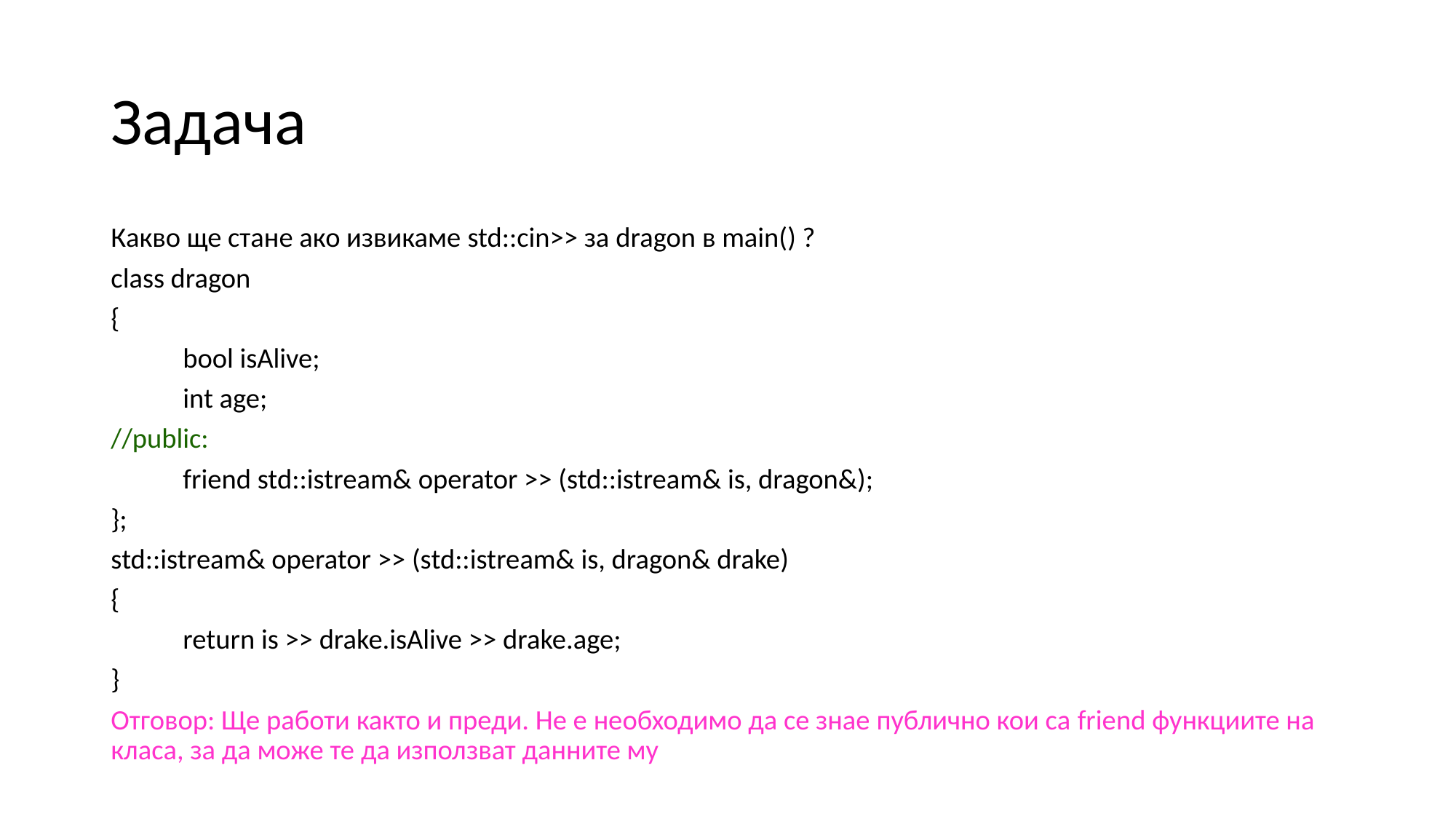

# Задача
Какво ще стане ако извикаме std::cin>> за dragon в main() ?
class dragon
{
	bool isAlive;
	int age;
//public:
	friend std::istream& operator >> (std::istream& is, dragon&);
};
std::istream& operator >> (std::istream& is, dragon& drake)
{
	return is >> drake.isAlive >> drake.age;
}
Отговор: Ще работи както и преди. Не е необходимо да се знае публично кои са friend функциите на класа, за да може те да използват данните му